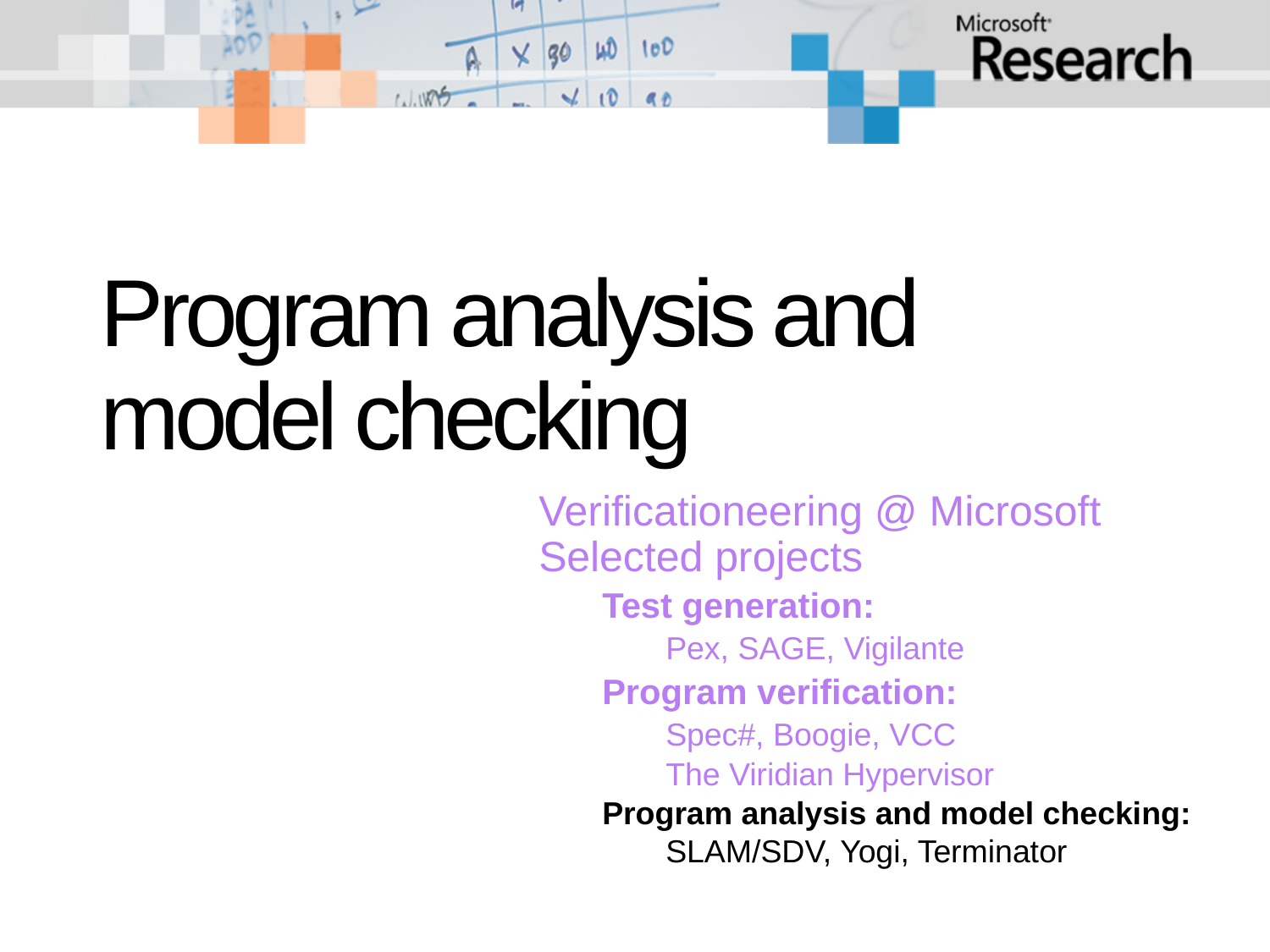

# Program analysis and model checking
Verificationeering @ Microsoft
Selected projects
Test generation:
Pex, SAGE, Vigilante
Program verification:
Spec#, Boogie, VCC
The Viridian Hypervisor
Program analysis and model checking:
SLAM/SDV, Yogi, Terminator